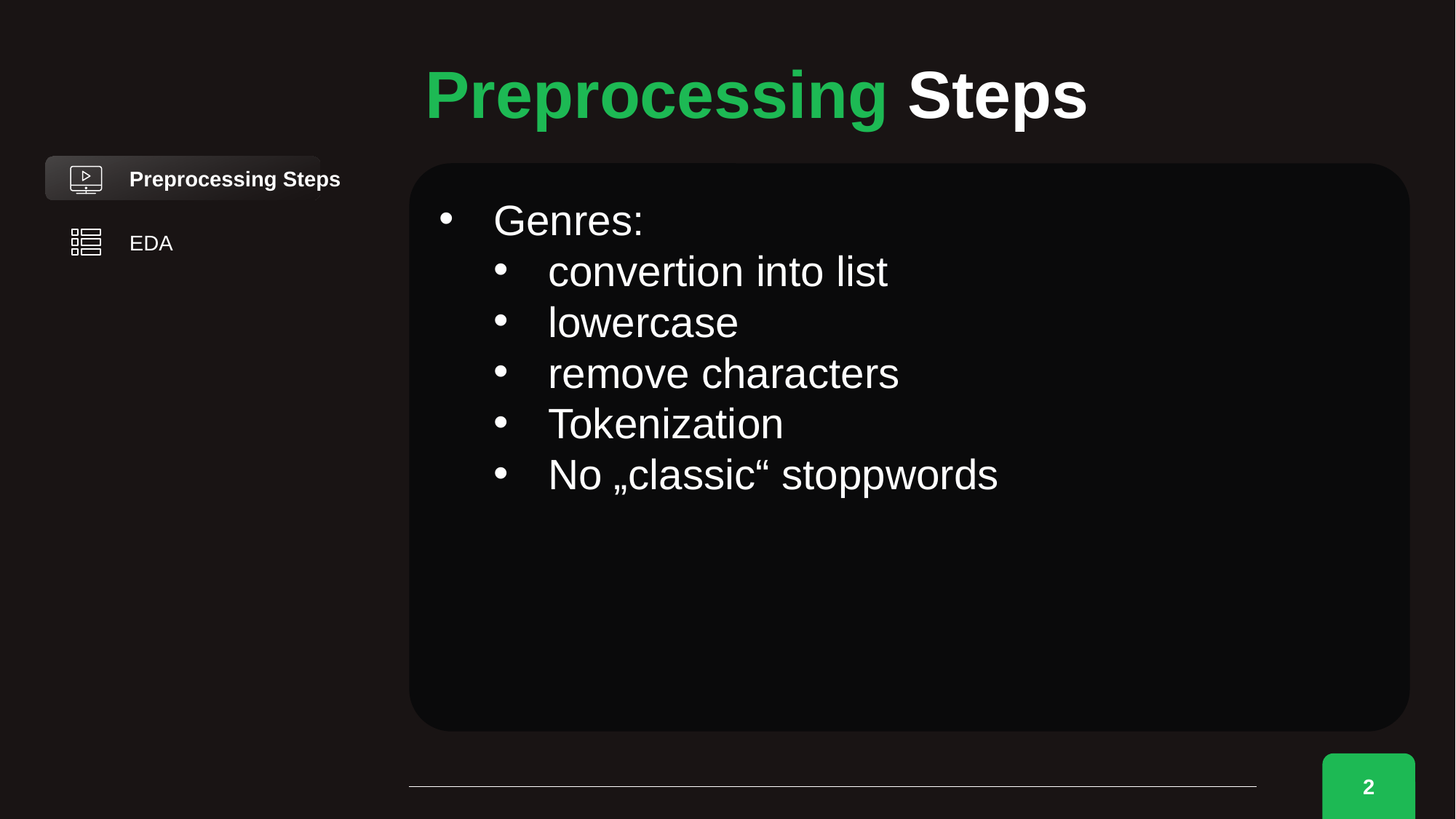

Preprocessing Steps
Preprocessing Steps

Genres:
convertion into list
lowercase
remove characters
Tokenization
No „classic“ stoppwords

EDA